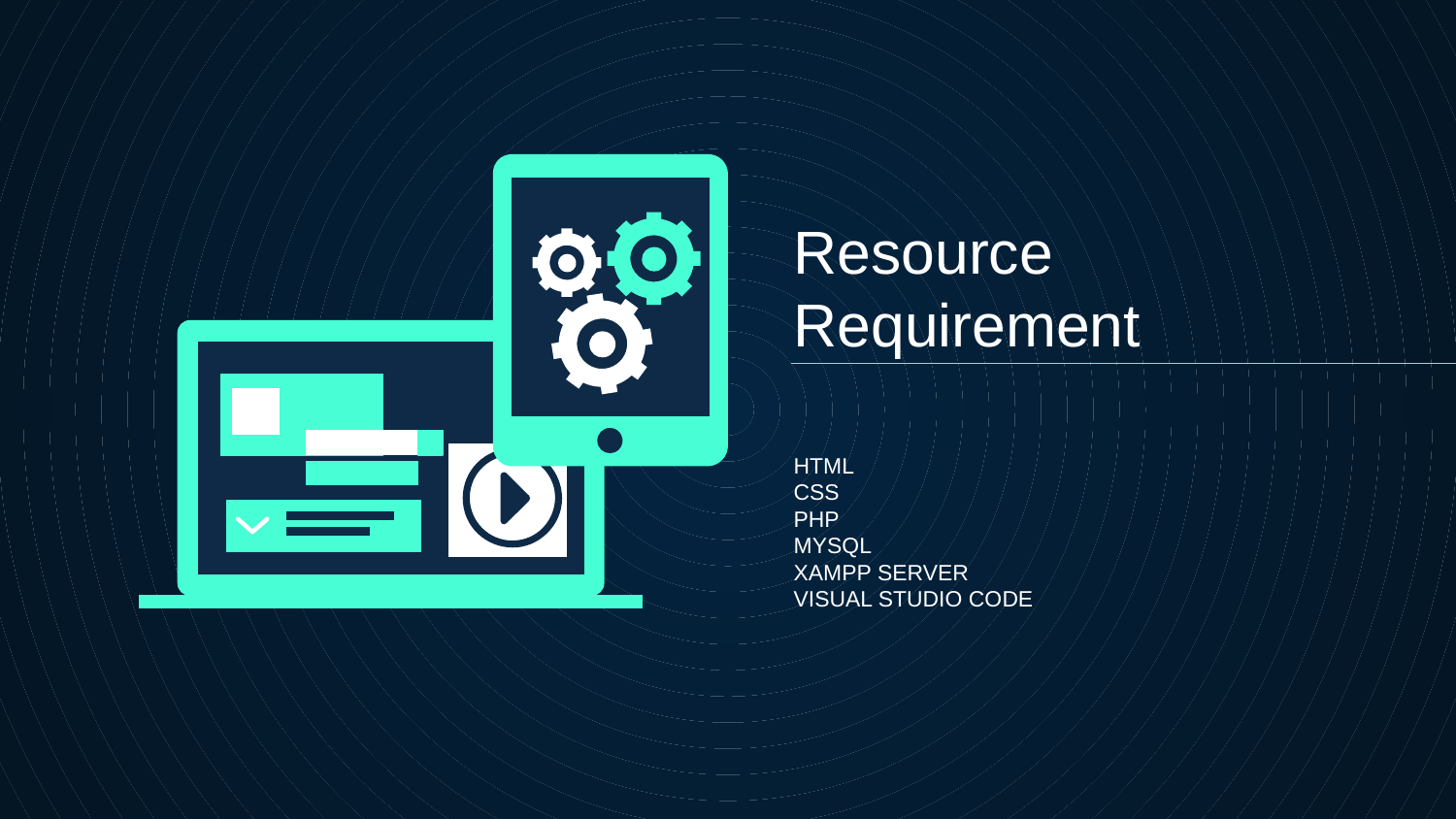

# Resource Requirement

HTML
CSS
PHP
MYSQL
XAMPP SERVER
VISUAL STUDIO CODE